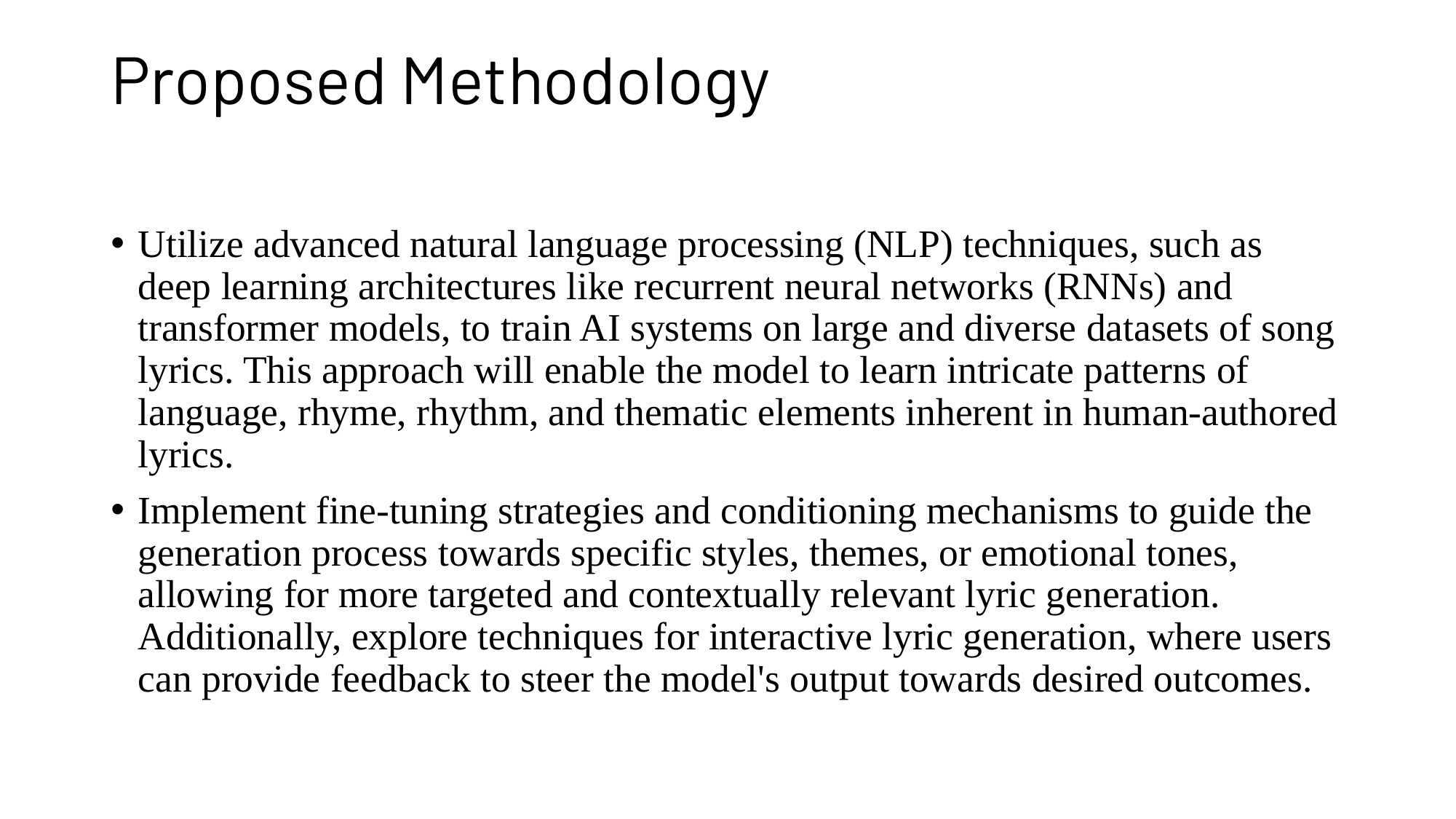

# Proposed Methodology
Utilize advanced natural language processing (NLP) techniques, such as deep learning architectures like recurrent neural networks (RNNs) and transformer models, to train AI systems on large and diverse datasets of song lyrics. This approach will enable the model to learn intricate patterns of language, rhyme, rhythm, and thematic elements inherent in human-authored lyrics.
Implement fine-tuning strategies and conditioning mechanisms to guide the generation process towards specific styles, themes, or emotional tones, allowing for more targeted and contextually relevant lyric generation. Additionally, explore techniques for interactive lyric generation, where users can provide feedback to steer the model's output towards desired outcomes.